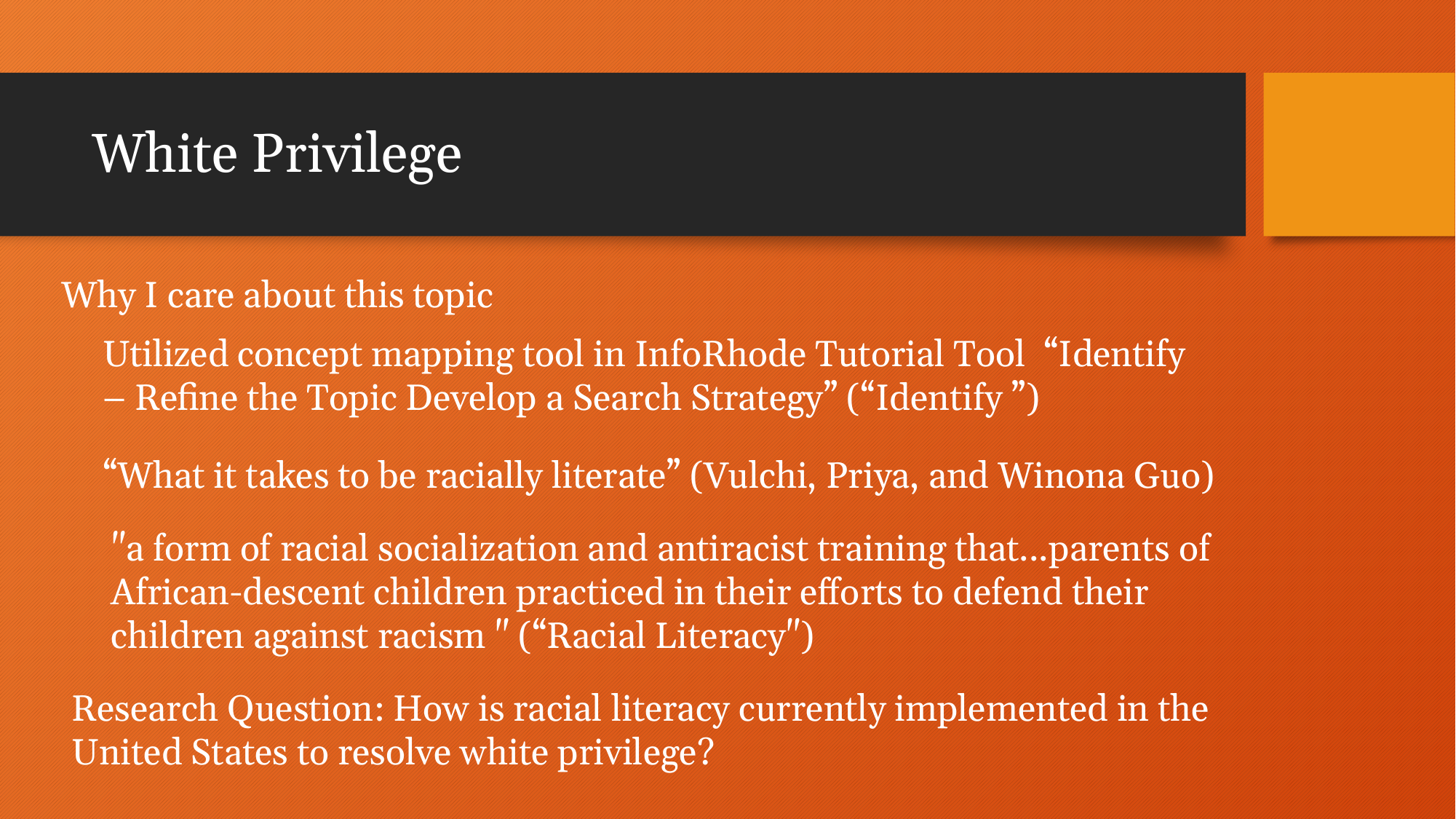

# White Privilege
Why I care about this topic
Utilized concept mapping tool in InfoRhode Tutorial Tool  “Identify – Refine the Topic Develop a Search Strategy” (“Identify ”)
“What it takes to be racially literate” (Vulchi, Priya, and Winona Guo)
"a form of racial socialization and antiracist training that...parents of African-descent children practiced in their efforts to defend their children against racism " (“Racial Literacy")
Research Question: How is racial literacy currently implemented in the United States to resolve white privilege?